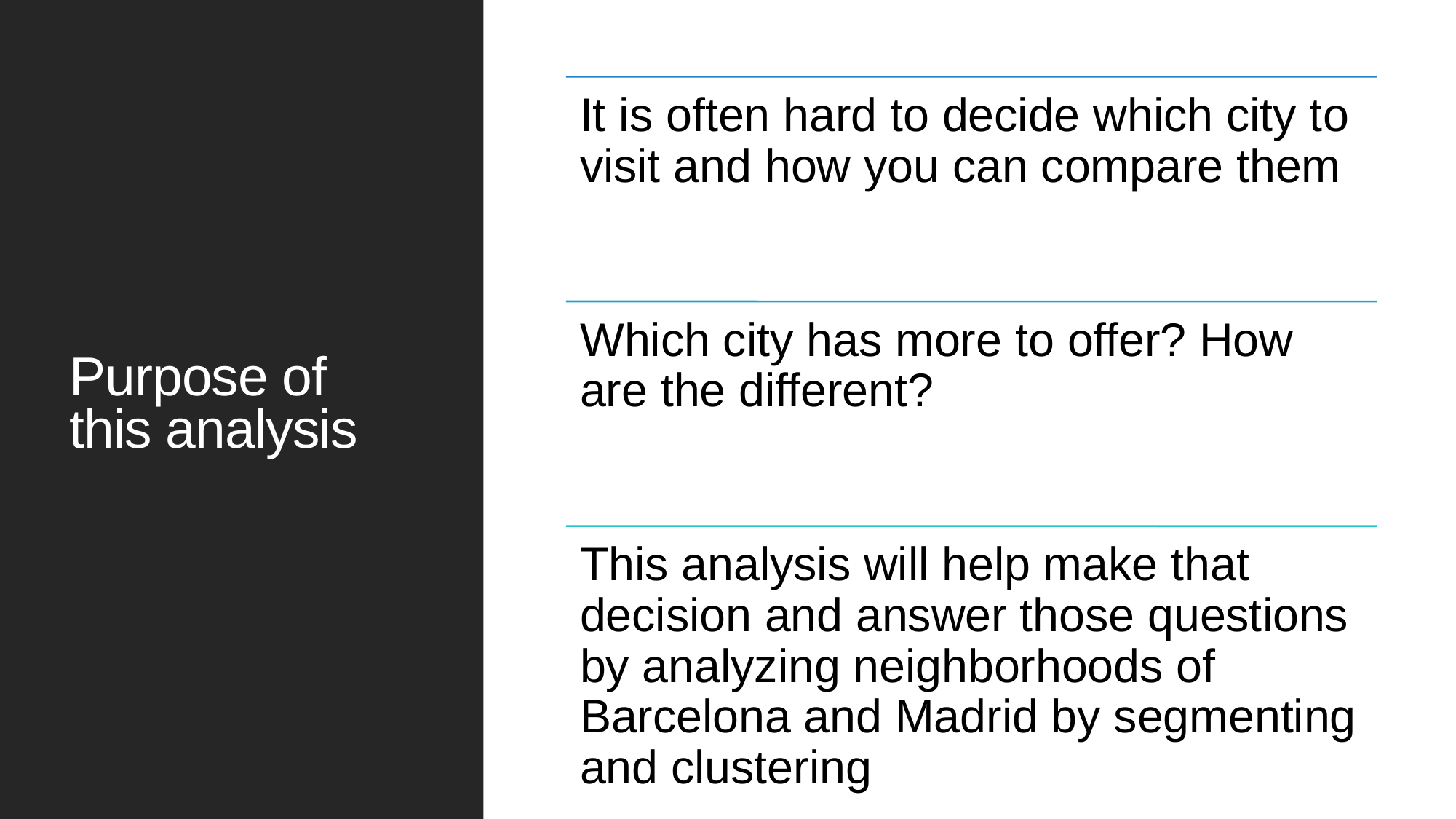

# Purpose of this analysis
It is often hard to decide which city to visit and how you can compare them
Which city has more to offer? How are the different?
This analysis will help make that decision and answer those questions by analyzing neighborhoods of Barcelona and Madrid by segmenting and clustering